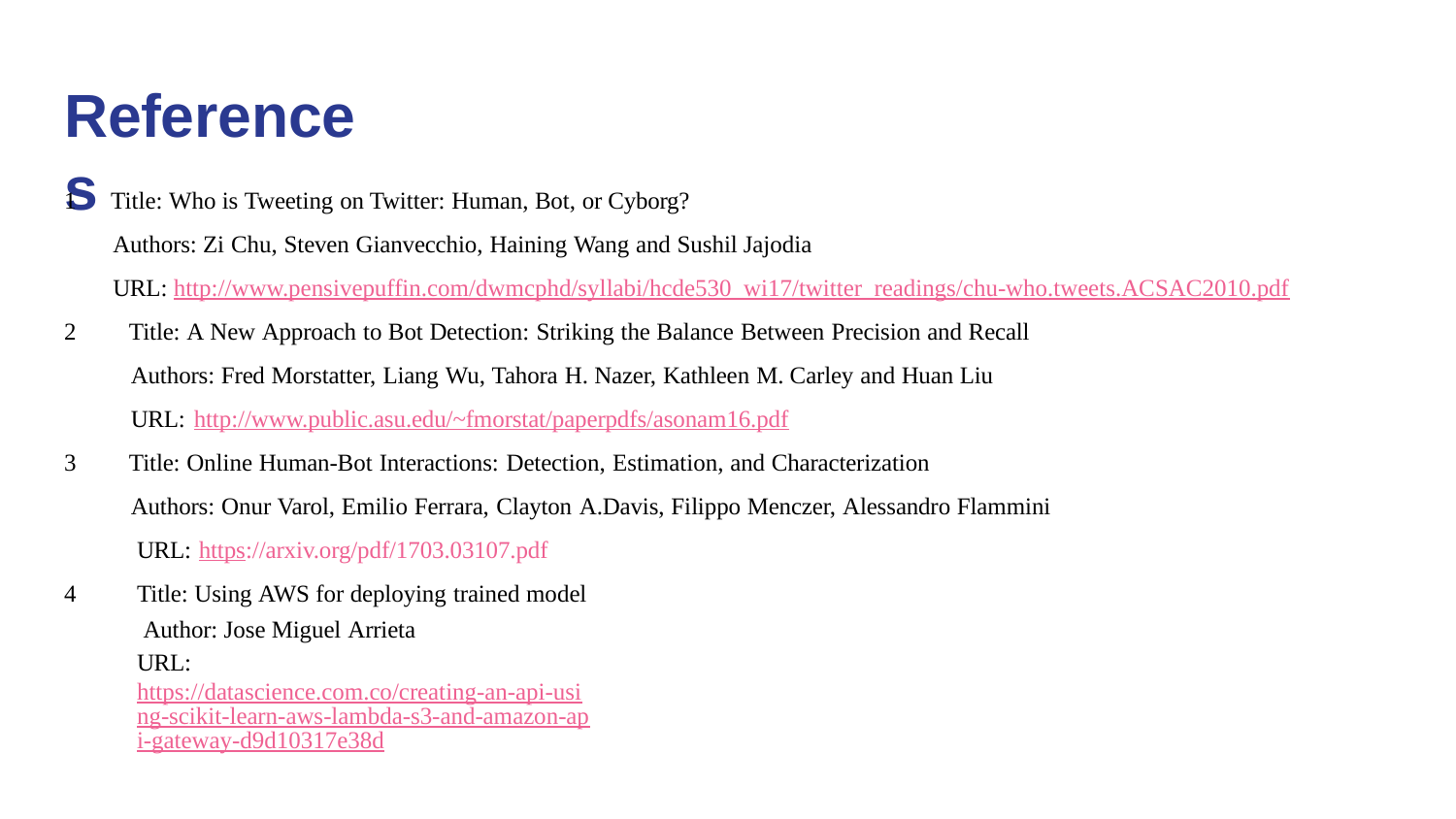

# References
Title: Who is Tweeting on Twitter: Human, Bot, or Cyborg?
Authors: Zi Chu, Steven Gianvecchio, Haining Wang and Sushil Jajodia
URL: http://www.pensivepuffin.com/dwmcphd/syllabi/hcde530_wi17/twitter_readings/chu-who.tweets.ACSAC2010.pdf
Title: A New Approach to Bot Detection: Striking the Balance Between Precision and Recall
Authors: Fred Morstatter, Liang Wu, Tahora H. Nazer, Kathleen M. Carley and Huan Liu
URL: http://www.public.asu.edu/~fmorstat/paperpdfs/asonam16.pdf
Title: Online Human-Bot Interactions: Detection, Estimation, and Characterization
Authors: Onur Varol, Emilio Ferrara, Clayton A.Davis, Filippo Menczer, Alessandro Flammini
URL: https://arxiv.org/pdf/1703.03107.pdf
Title: Using AWS for deploying trained model  Author: Jose Miguel Arrieta
URL: https://datascience.com.co/creating-an-api-using-scikit-learn-aws-lambda-s3-and-amazon-api-gateway-d9d10317e38d